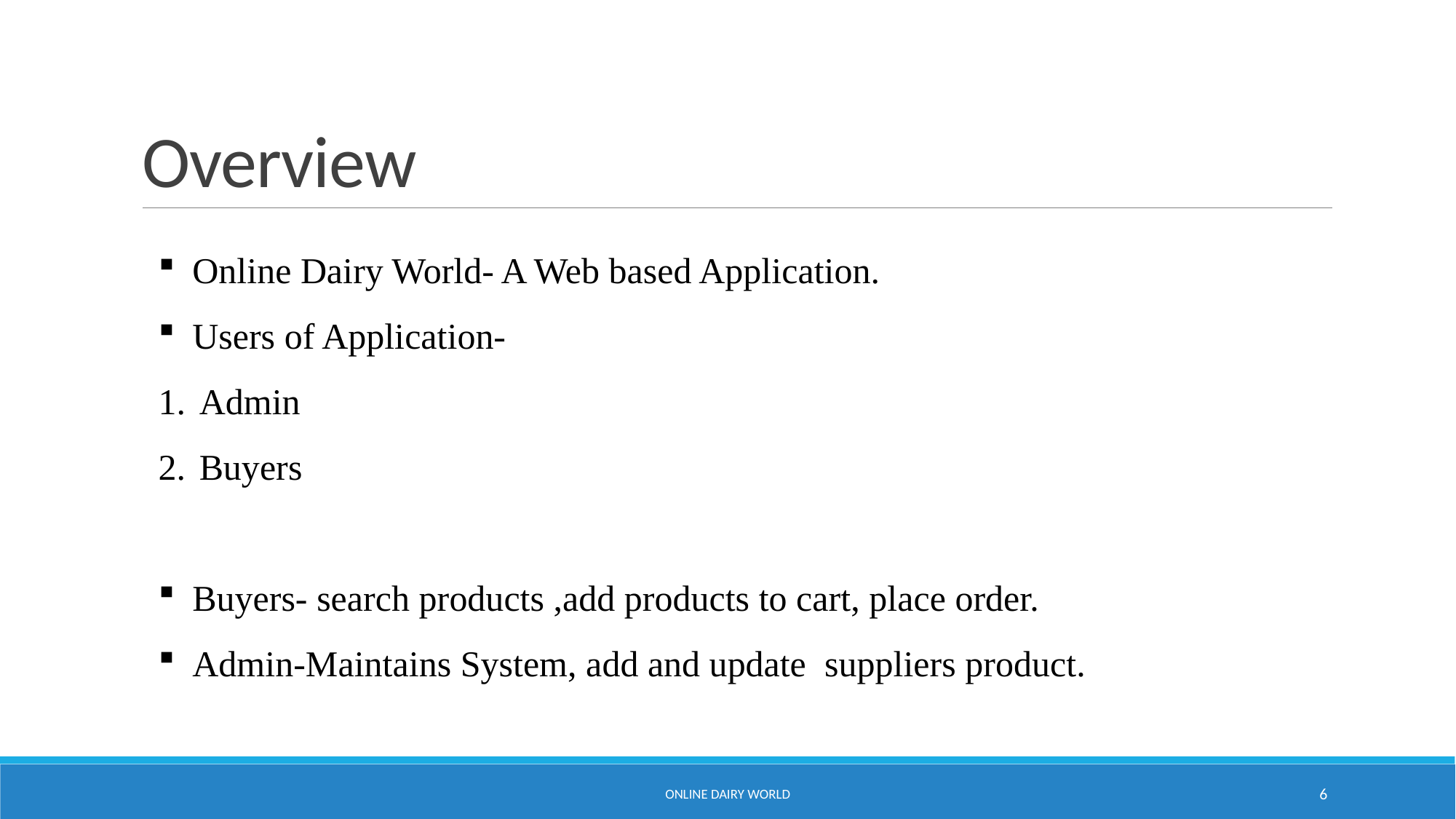

# Overview
Online Dairy World- A Web based Application.
Users of Application-
Admin
Buyers

Buyers- search products ,add products to cart, place order.
Admin-Maintains System, add and update  suppliers product.

online Dairy world
6